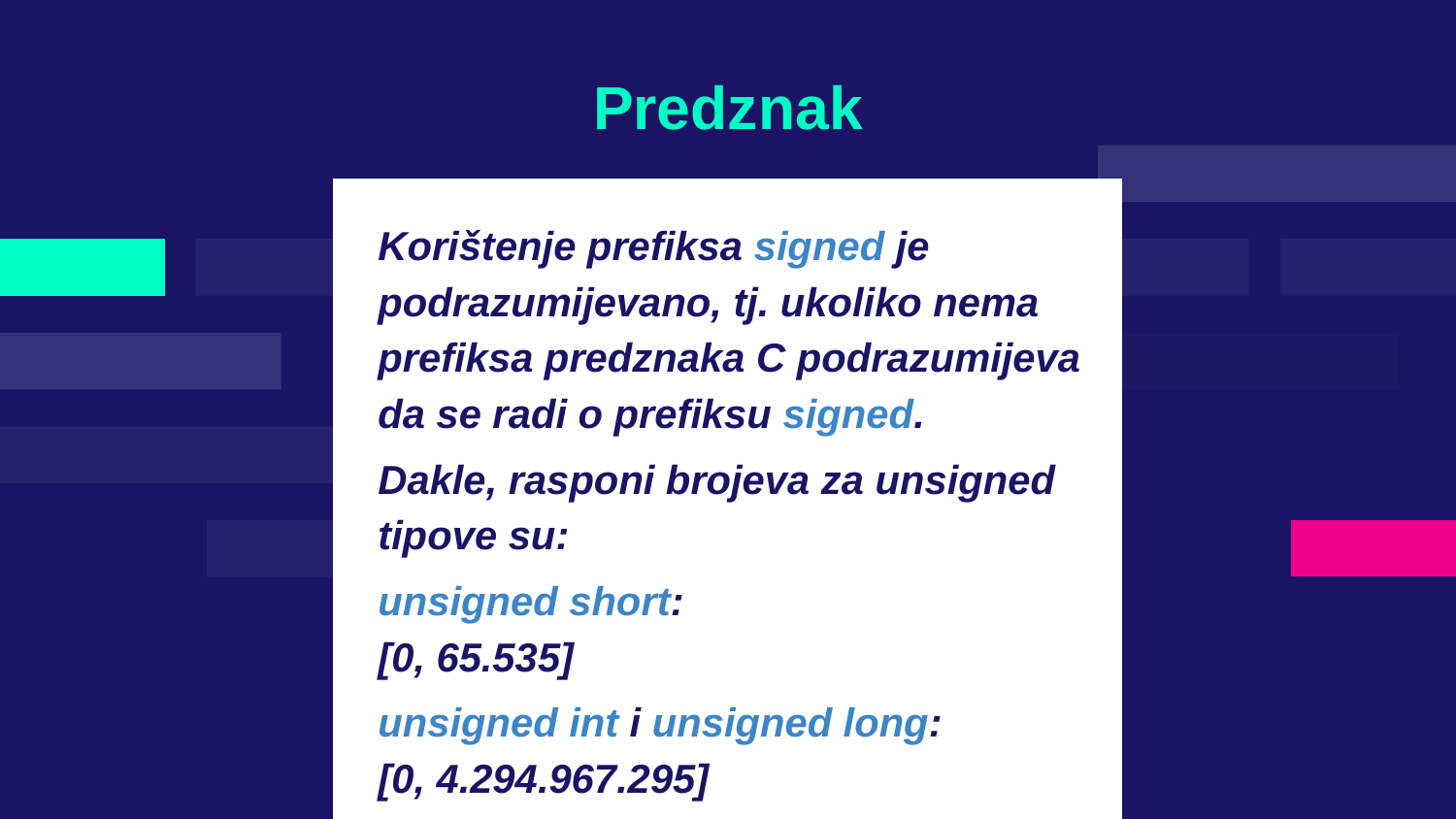

# Predznak
Korištenje prefiksa signed je podrazumijevano, tj. ukoliko nema prefiksa predznaka C podrazumijeva da se radi o prefiksu signed.
Dakle, rasponi brojeva za unsigned tipove su:
unsigned short:
[0, 65.535]
unsigned int i unsigned long:
[0, 4.294.967.295]